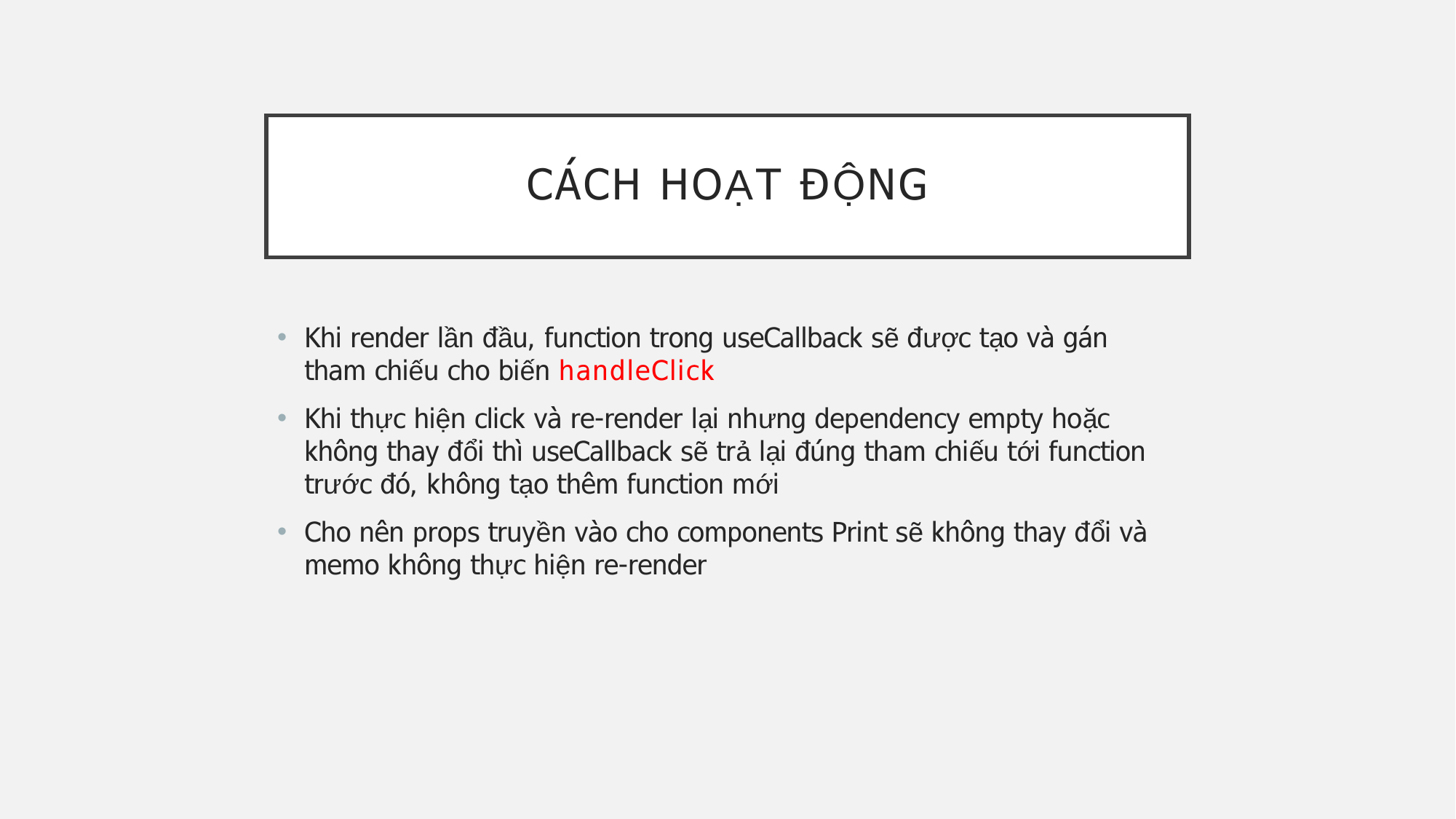

# Cách hoạt động
Khi render lần đầu, function trong useCallback sẽ được tạo và gán tham chiếu cho biến handleClick
Khi thực hiện click và re-render lại nhưng dependency empty hoặc không thay đổi thì useCallback sẽ trả lại đúng tham chiếu tới function trước đó, không tạo thêm function mới
Cho nên props truyền vào cho components Print sẽ không thay đổi và memo không thực hiện re-render